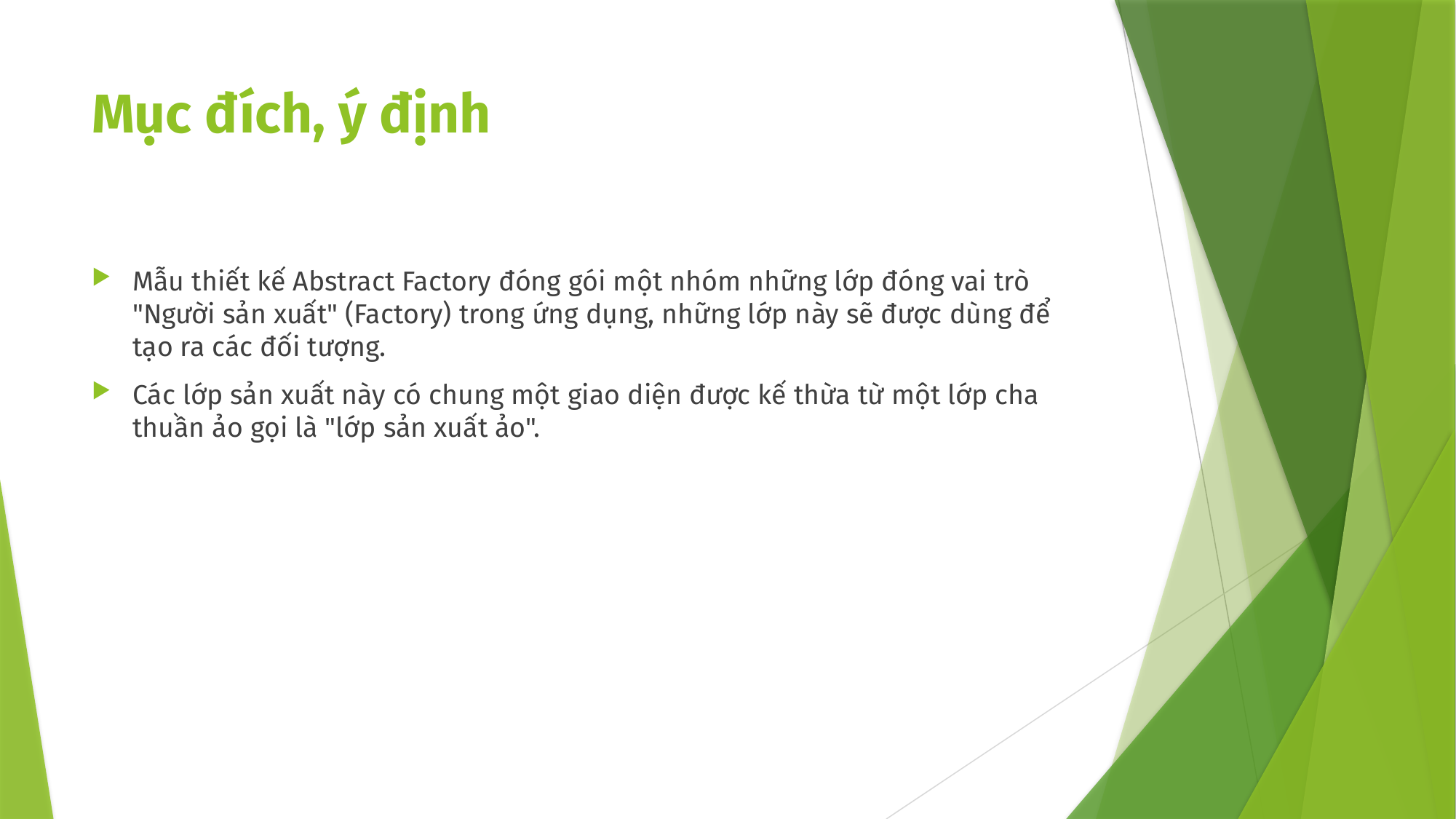

# Mục đích, ý định
Mẫu thiết kế Abstract Factory đóng gói một nhóm những lớp đóng vai trò "Người sản xuất" (Factory) trong ứng dụng, những lớp này sẽ được dùng để tạo ra các đối tượng.
Các lớp sản xuất này có chung một giao diện được kế thừa từ một lớp cha thuần ảo gọi là "lớp sản xuất ảo".